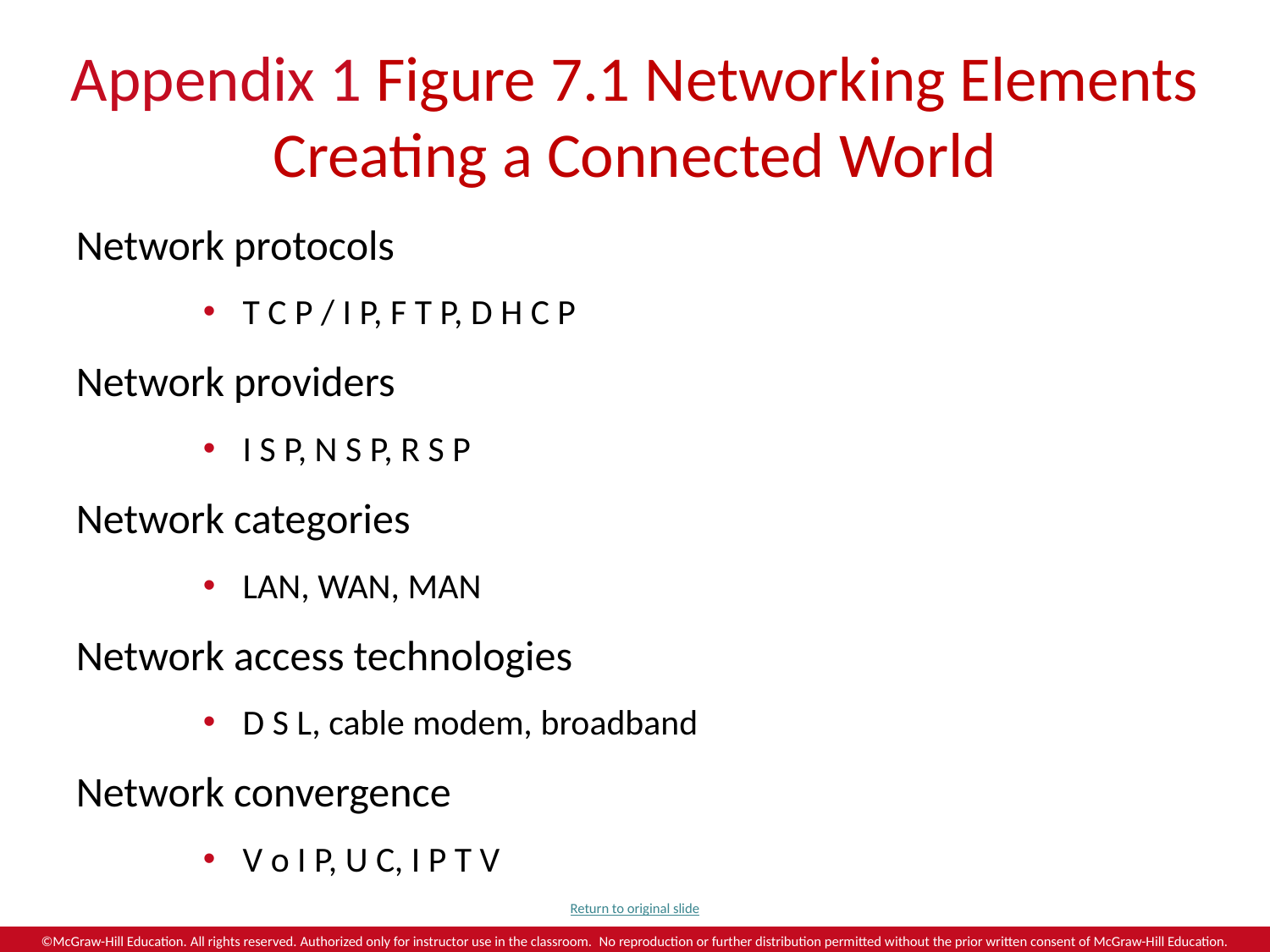

# Appendix 1 Figure 7.1 Networking Elements Creating a Connected World
Network protocols
T C P / I P, F T P, D H C P
Network providers
I S P, N S P, R S P
Network categories
LAN, WAN, MAN
Network access technologies
D S L, cable modem, broadband
Network convergence
V o I P, U C, I P T V
Return to original slide